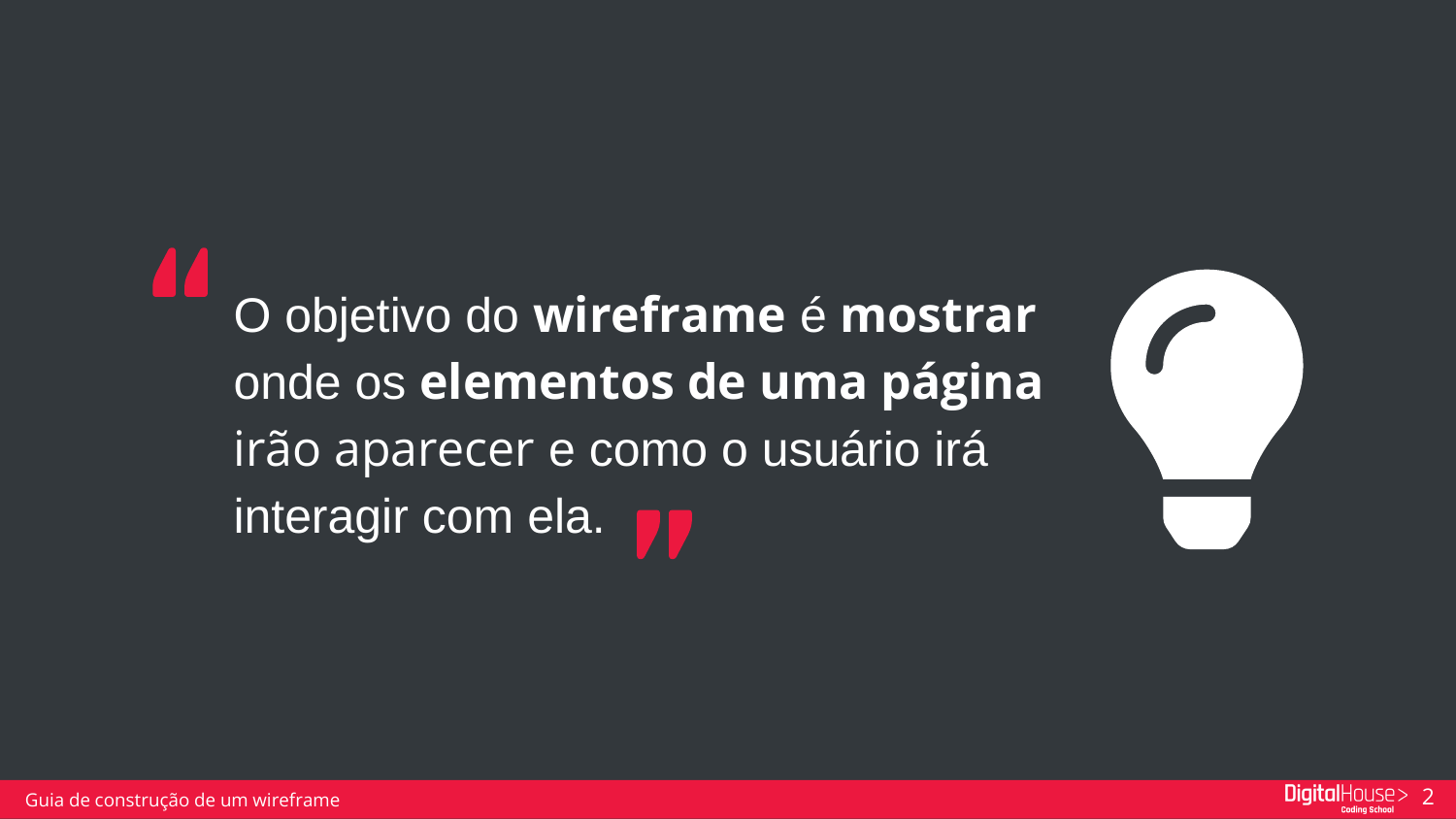

O objetivo do wireframe é mostrar onde os elementos de uma página irão aparecer e como o usuário irá interagir com ela.

Guia de construção de um wireframe